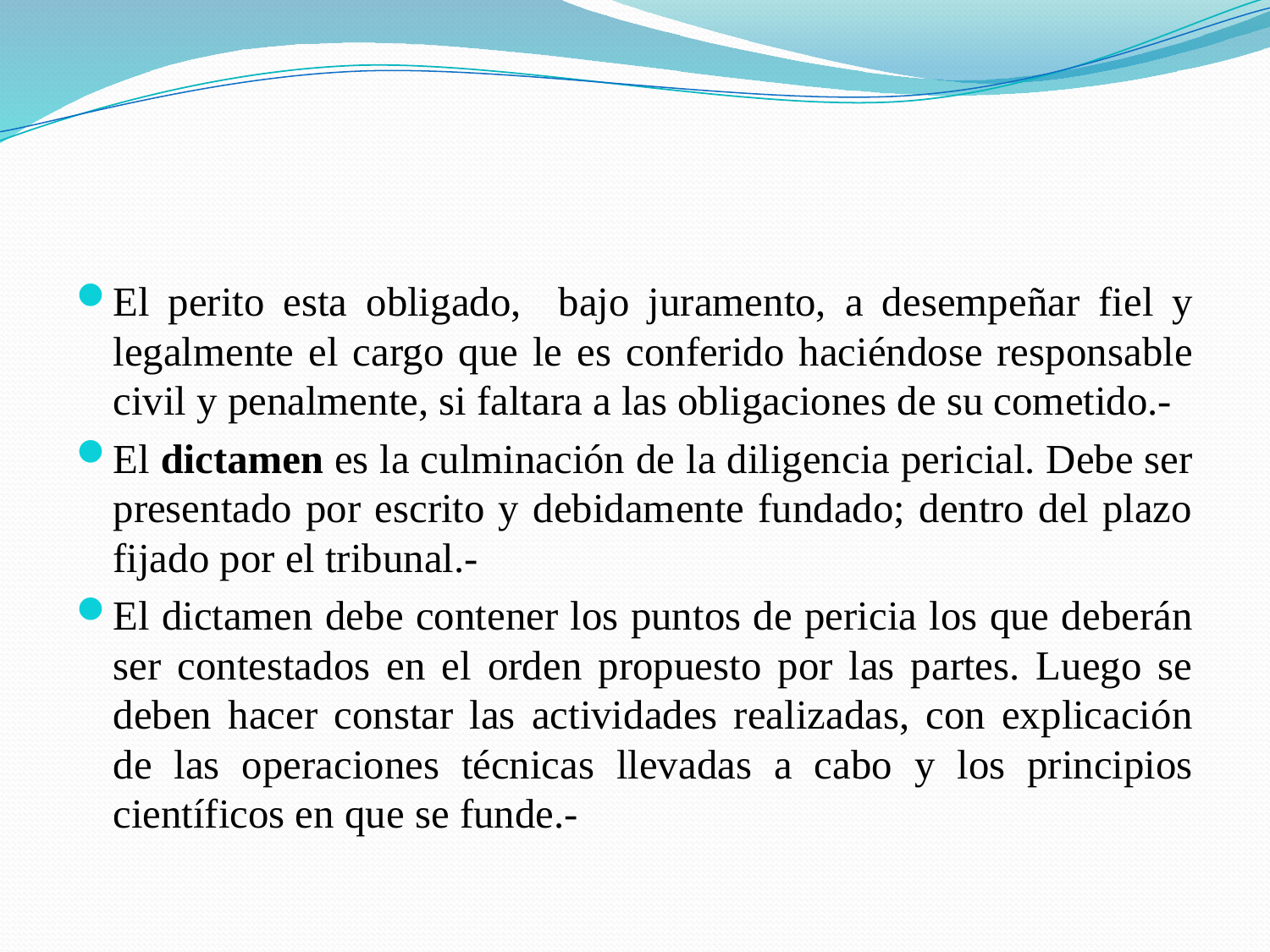

#
El perito esta obligado,  bajo juramento, a desempeñar fiel y legalmente el cargo que le es conferido haciéndose responsable civil y penalmente, si faltara a las obligaciones de su cometido.-
El dictamen es la culminación de la diligencia pericial. Debe ser presentado por escrito y debidamente fundado; dentro del plazo fijado por el tribunal.-
El dictamen debe contener los puntos de pericia los que deberán ser contestados en el orden propuesto por las partes. Luego se deben hacer constar las actividades realizadas, con explicación de las operaciones técnicas llevadas a cabo y los principios científicos en que se funde.-